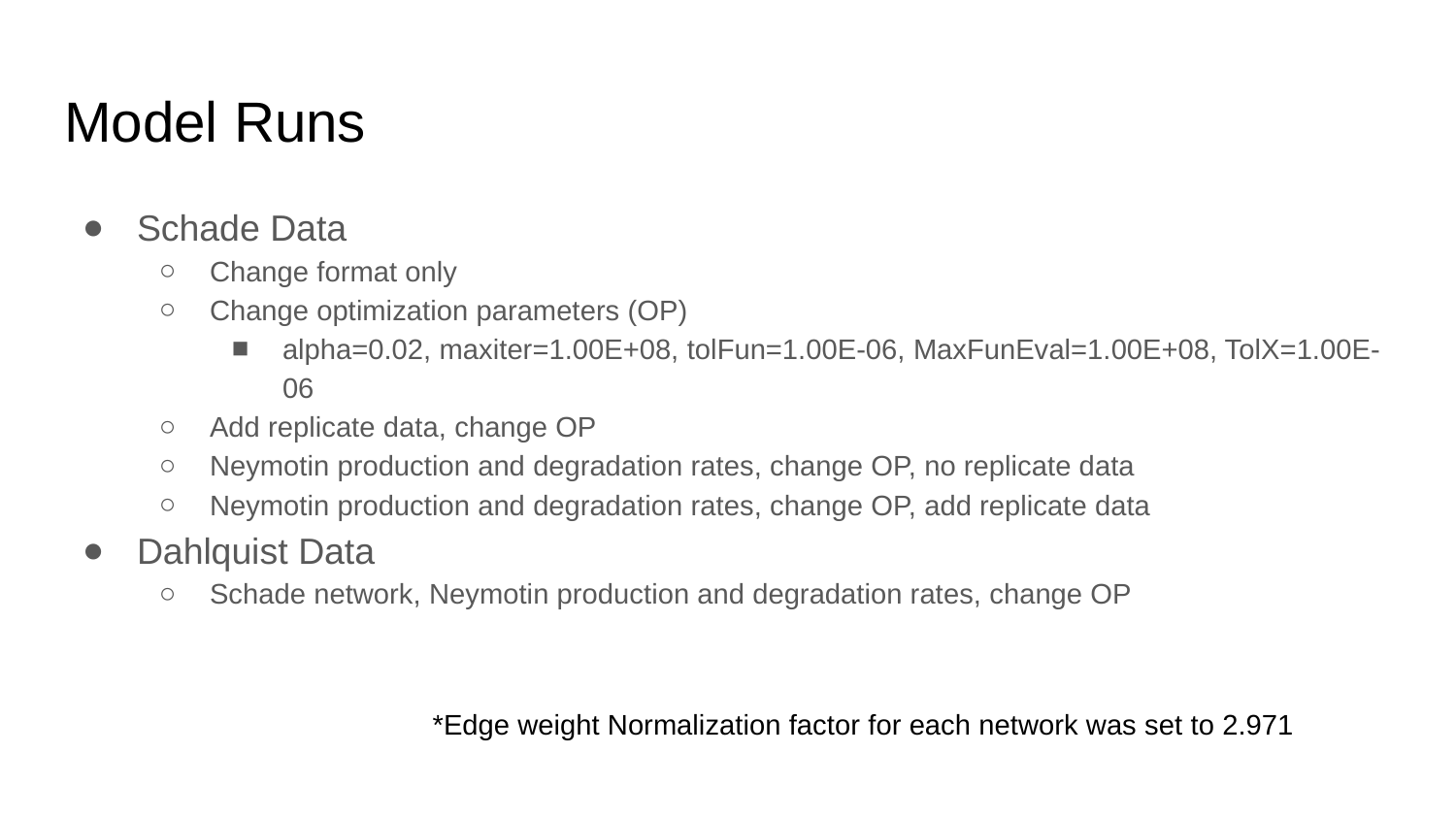

# Model Runs
Schade Data
Change format only
Change optimization parameters (OP)
alpha=0.02, maxiter=1.00E+08, tolFun=1.00E-06, MaxFunEval=1.00E+08, TolX=1.00E-06
Add replicate data, change OP
Neymotin production and degradation rates, change OP, no replicate data
Neymotin production and degradation rates, change OP, add replicate data
Dahlquist Data
Schade network, Neymotin production and degradation rates, change OP
*Edge weight Normalization factor for each network was set to 2.971